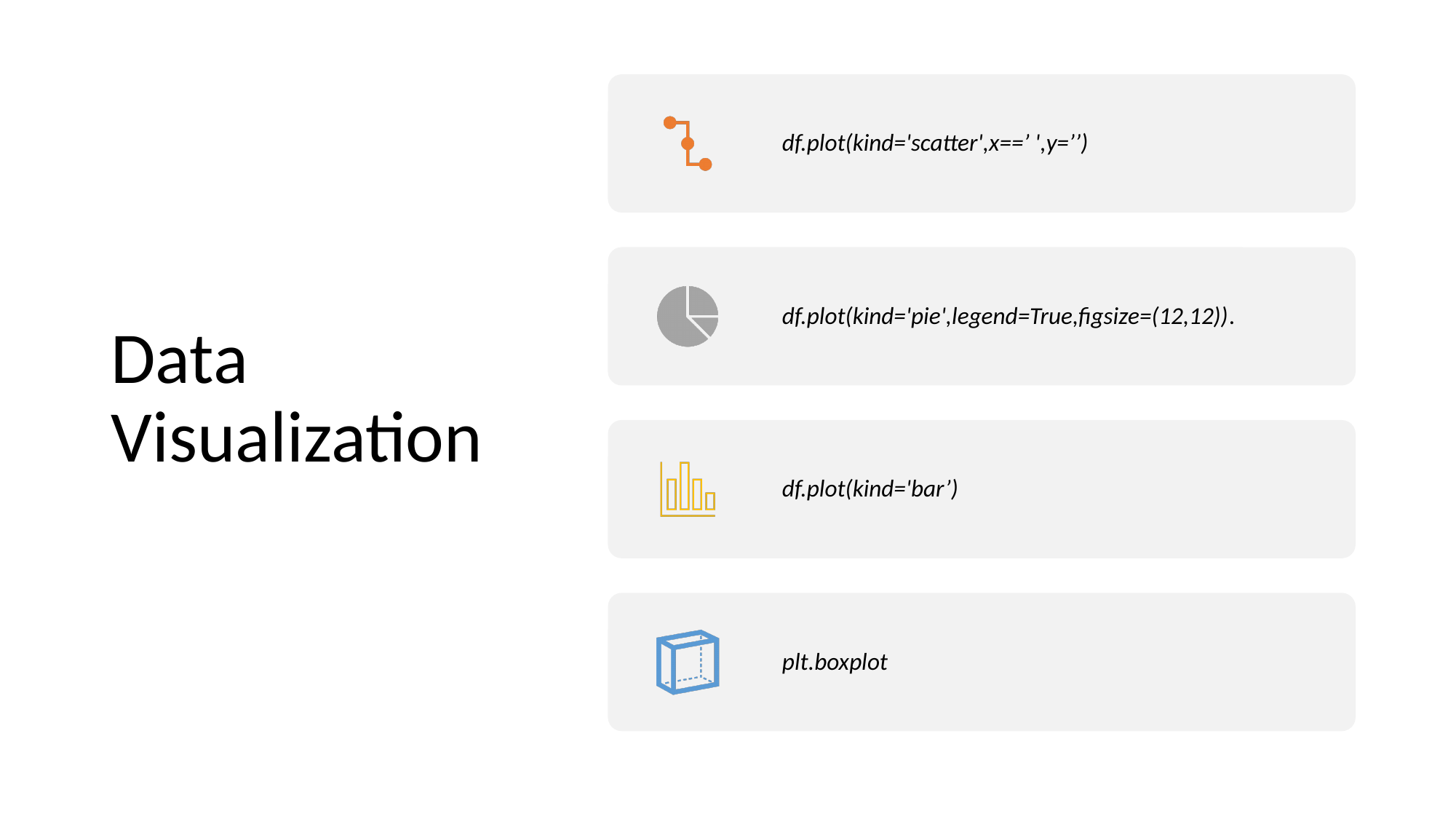

# Data Visualization
df.plot(kind='scatter',x==’ ',y=’’)
df.plot(kind='pie',legend=True,figsize=(12,12)).
df.plot(kind='bar’)
plt.boxplot